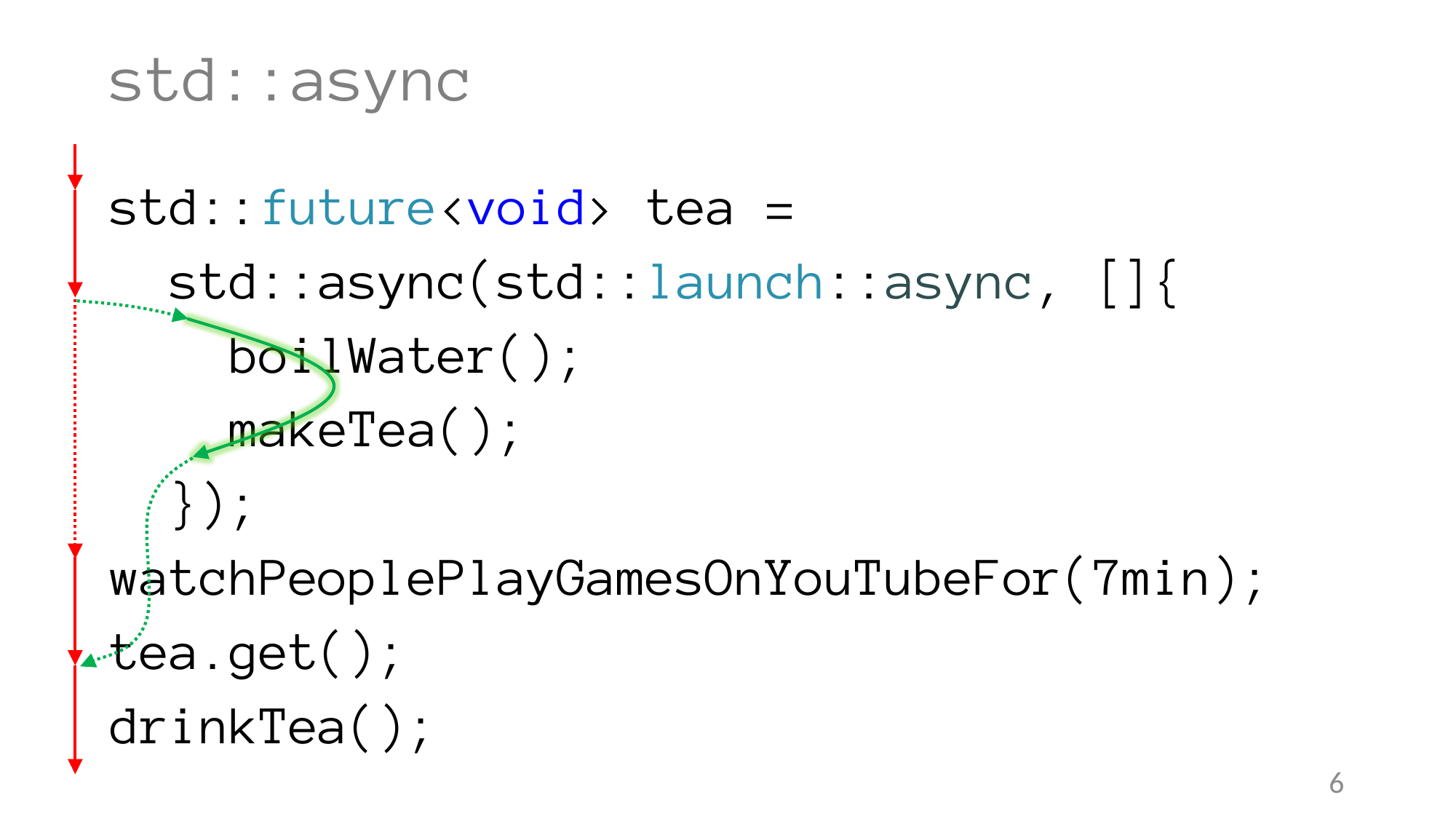

# std::async
std::future<void> tea =
  std::async(std::launch::async, []{
    boilWater();
    makeTea();
  });
watchPeoplePlayGamesOnYouTubeFor(7min);
tea.get();
drinkTea();

6